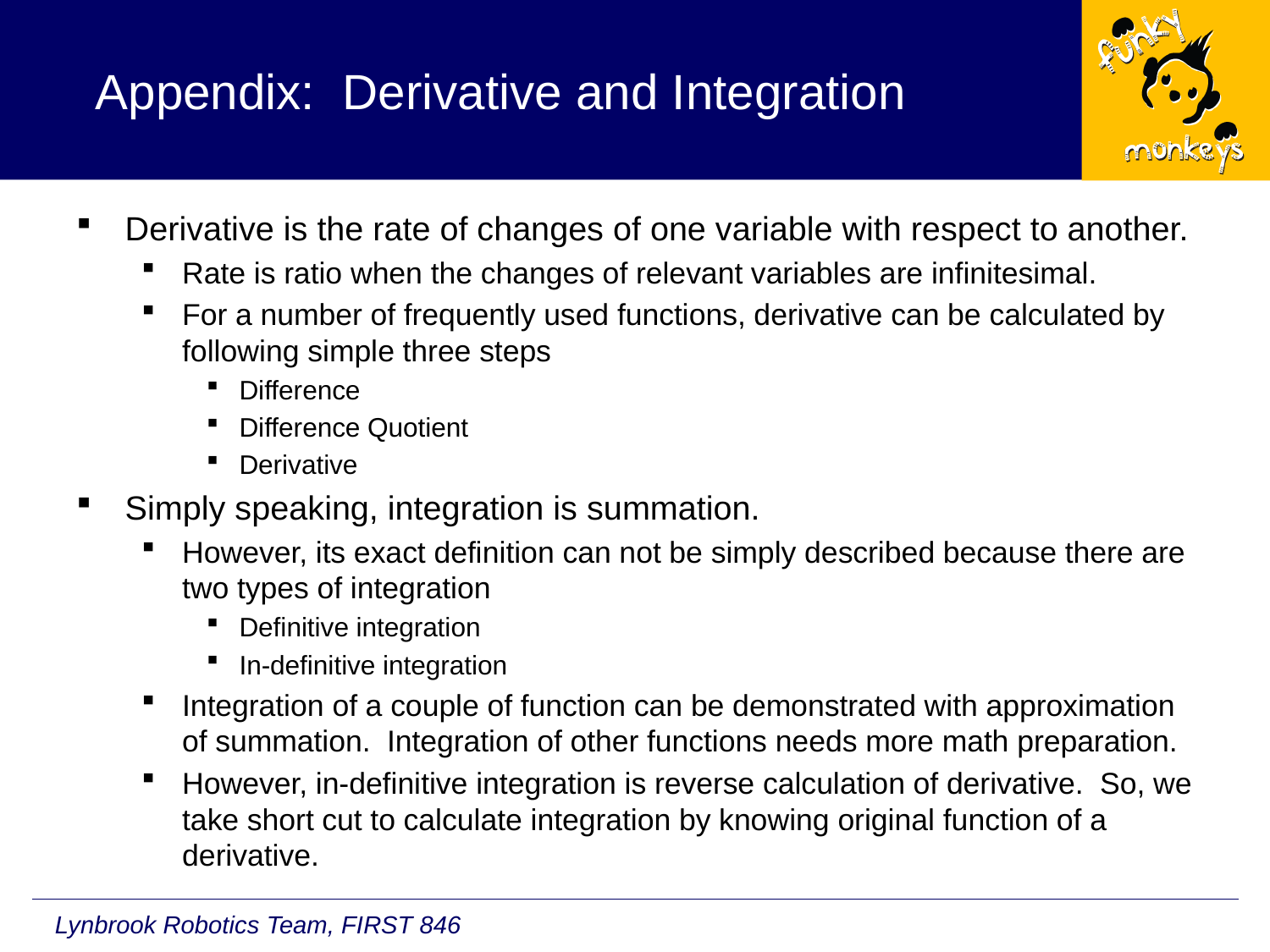

# Appendix:  Derivative and Integration
Derivative is the rate of changes of one variable with respect to another.
Rate is ratio when the changes of relevant variables are infinitesimal.
For a number of frequently used functions, derivative can be calculated by following simple three steps
Difference
Difference Quotient
Derivative
Simply speaking, integration is summation.
However, its exact definition can not be simply described because there are two types of integration
Definitive integration
In-definitive integration
Integration of a couple of function can be demonstrated with approximation of summation.  Integration of other functions needs more math preparation.
However, in-definitive integration is reverse calculation of derivative.  So, we take short cut to calculate integration by knowing original function of a derivative.